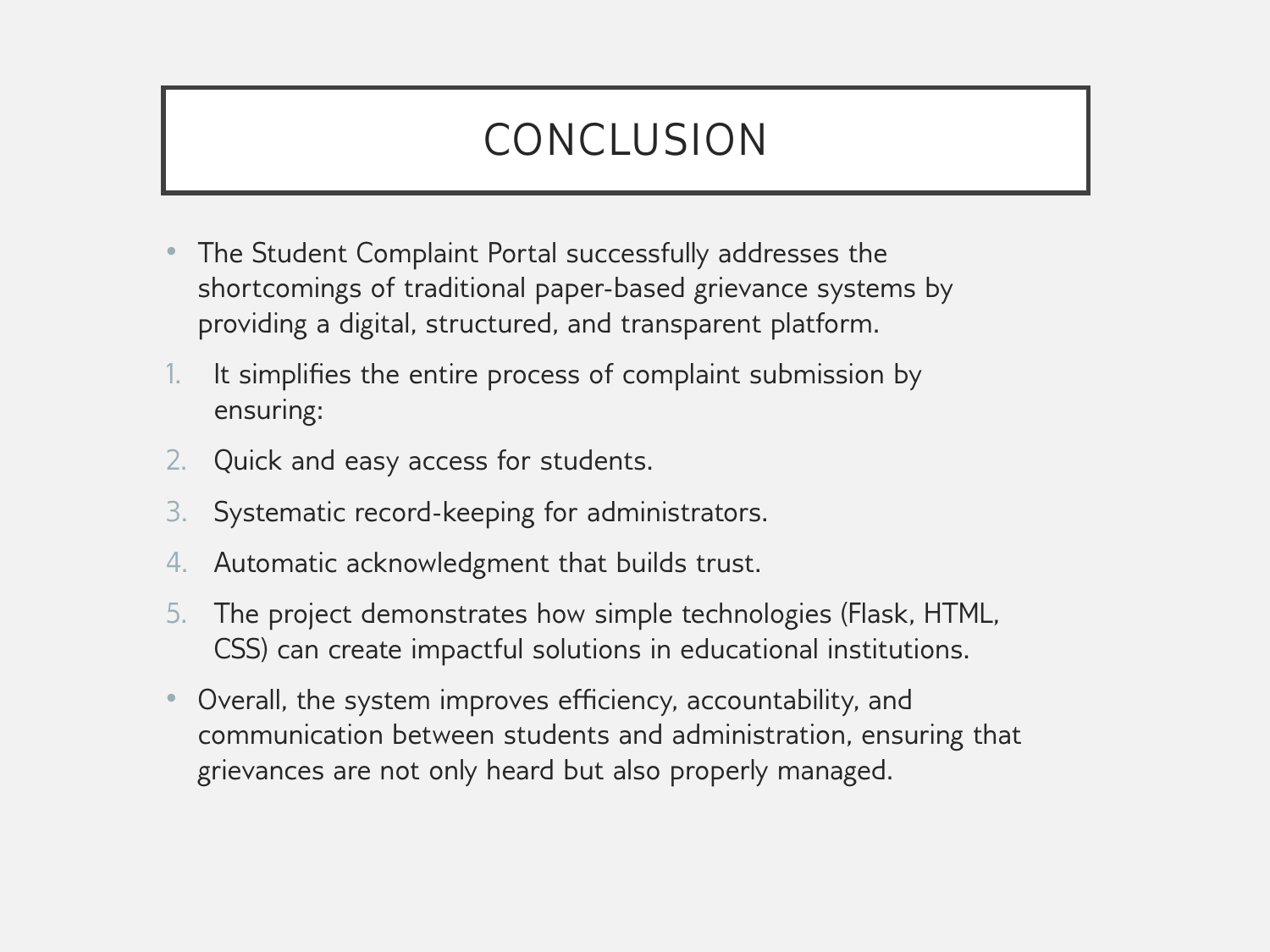

# Conclusion
The Student Complaint Portal successfully addresses the shortcomings of traditional paper-based grievance systems by providing a digital, structured, and transparent platform.
It simplifies the entire process of complaint submission by ensuring:
Quick and easy access for students.
Systematic record-keeping for administrators.
Automatic acknowledgment that builds trust.
The project demonstrates how simple technologies (Flask, HTML, CSS) can create impactful solutions in educational institutions.
Overall, the system improves efficiency, accountability, and communication between students and administration, ensuring that grievances are not only heard but also properly managed.